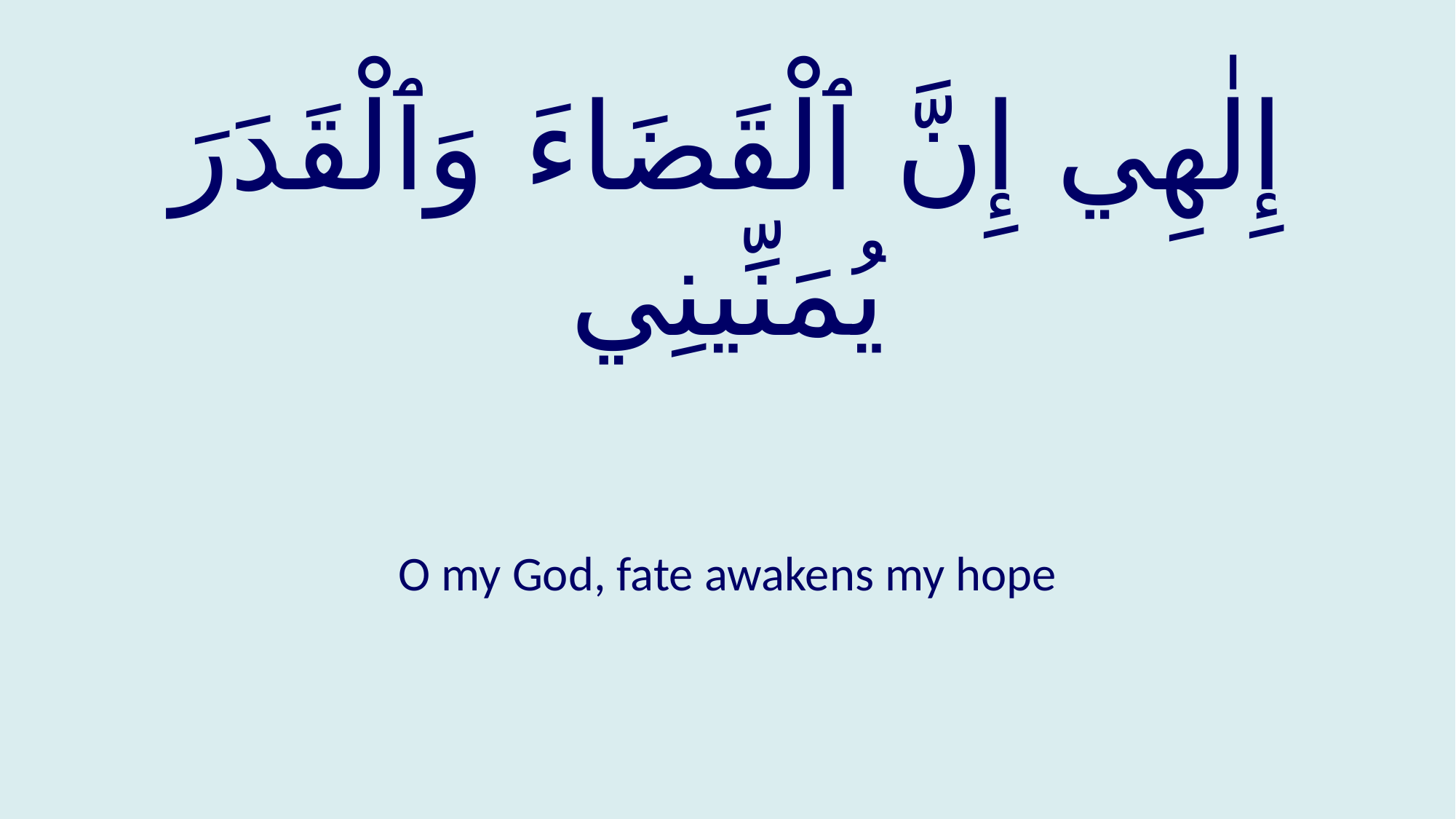

# إِلٰهِي إِنَّ ٱلْقَضَاءَ وَٱلْقَدَرَ يُمَنِّينِي
O my God, fate awakens my hope